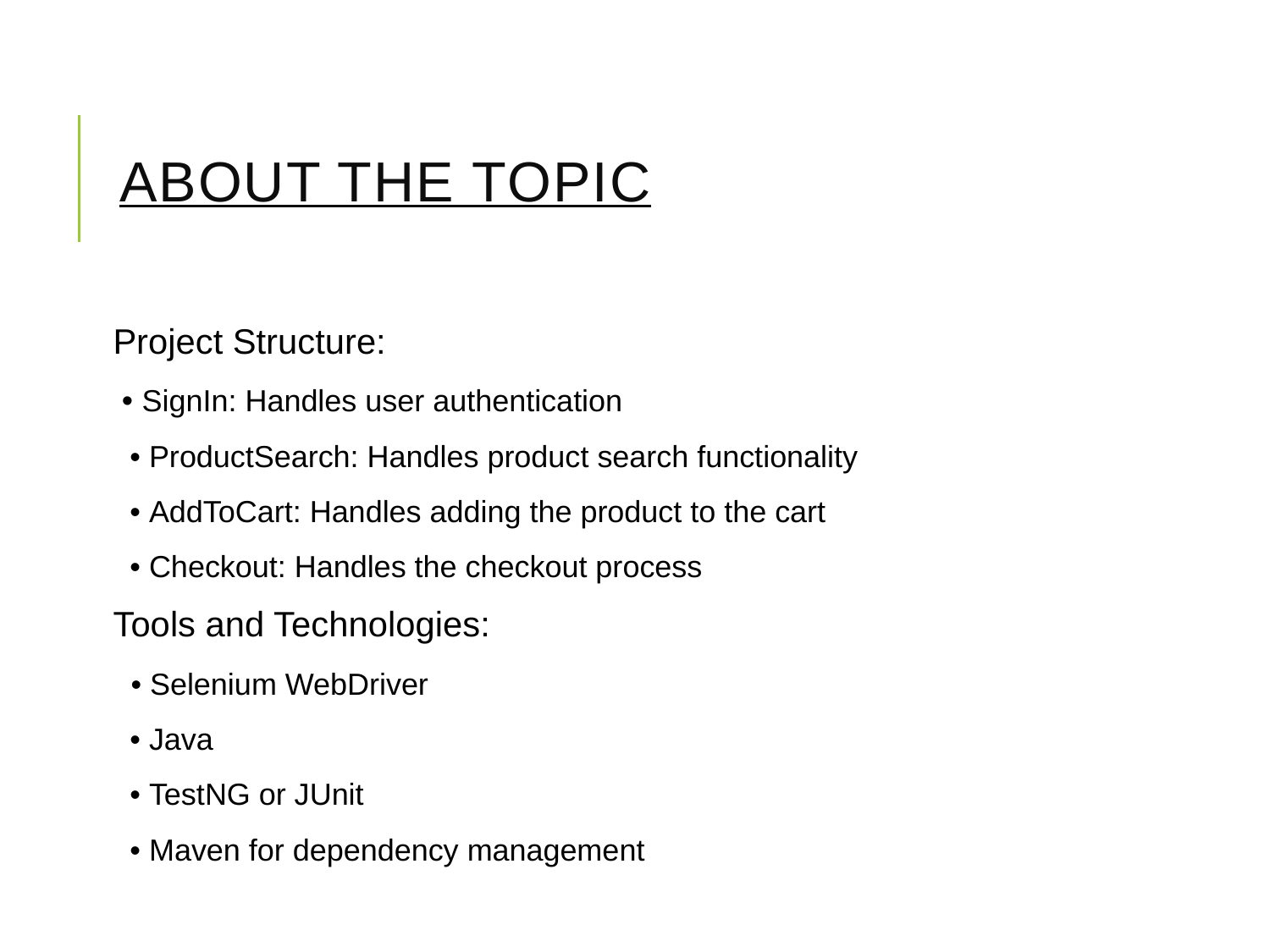

# About the Topic
Project Structure:
 • SignIn: Handles user authentication
  • ProductSearch: Handles product search functionality
  • AddToCart: Handles adding the product to the cart
  • Checkout: Handles the checkout process
Tools and Technologies:
  • Selenium WebDriver
  • Java
  • TestNG or JUnit
  • Maven for dependency management